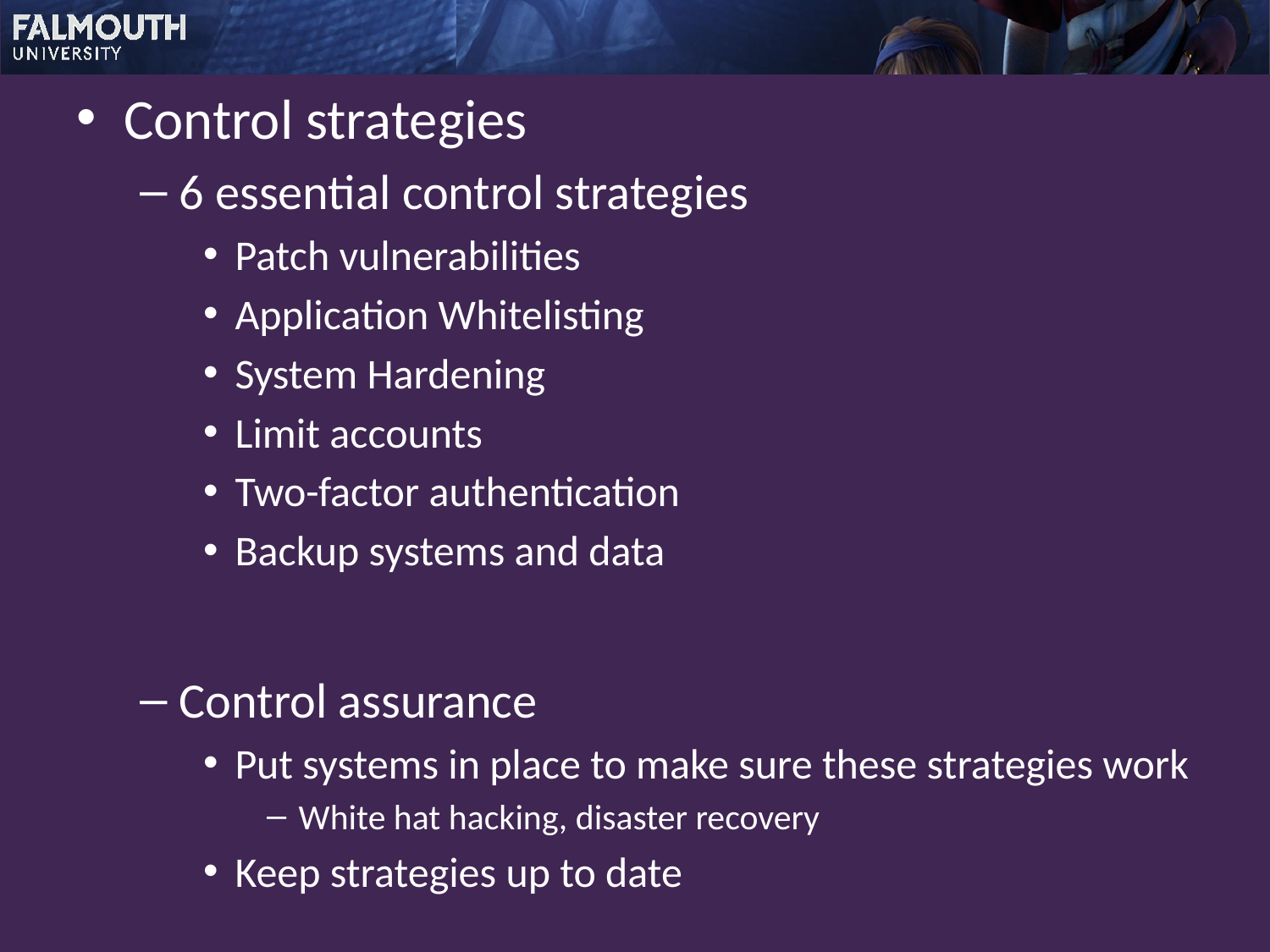

Control strategies
6 essential control strategies
Patch vulnerabilities
Application Whitelisting
System Hardening
Limit accounts
Two-factor authentication
Backup systems and data

Control assurance
Put systems in place to make sure these strategies work
White hat hacking, disaster recovery
Keep strategies up to date